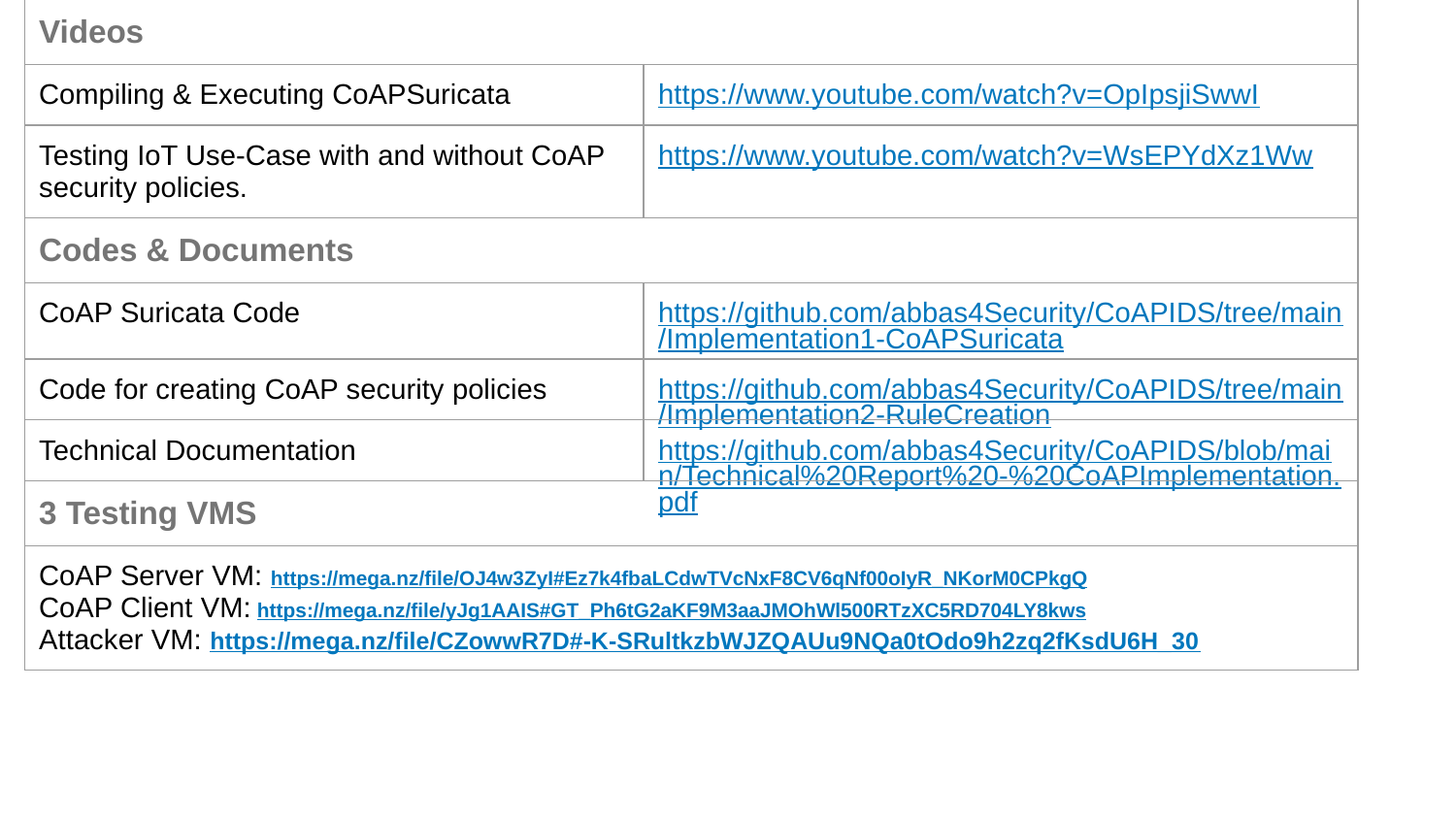

| Videos |  |
| --- | --- |
| Compiling & Executing CoAPSuricata | https://www.youtube.com/watch?v=OpIpsjiSwwI |
| Testing IoT Use-Case with and without CoAP security policies. | https://www.youtube.com/watch?v=WsEPYdXz1Ww |
| Codes & Documents |  |
| CoAP Suricata Code | https://github.com/abbas4Security/CoAPIDS/tree/main/Implementation1-CoAPSuricata |
| Code for creating CoAP security policies | https://github.com/abbas4Security/CoAPIDS/tree/main/Implementation2-RuleCreation |
| Technical Documentation | https://github.com/abbas4Security/CoAPIDS/blob/main/Technical%20Report%20-%20CoAPImplementation.pdf |
| 3 Testing VMS |  |
| CoAP Server VM: https://mega.nz/file/OJ4w3ZyI#Ez7k4fbaLCdwTVcNxF8CV6qNf00oIyR\_NKorM0CPkgQ CoAP Client VM: https://mega.nz/file/yJg1AAIS#GT\_Ph6tG2aKF9M3aaJMOhWl500RTzXC5RD704LY8kws Attacker VM: https://mega.nz/file/CZowwR7D#-K-SRultkzbWJZQAUu9NQa0tOdo9h2zq2fKsdU6H\_30 |  |